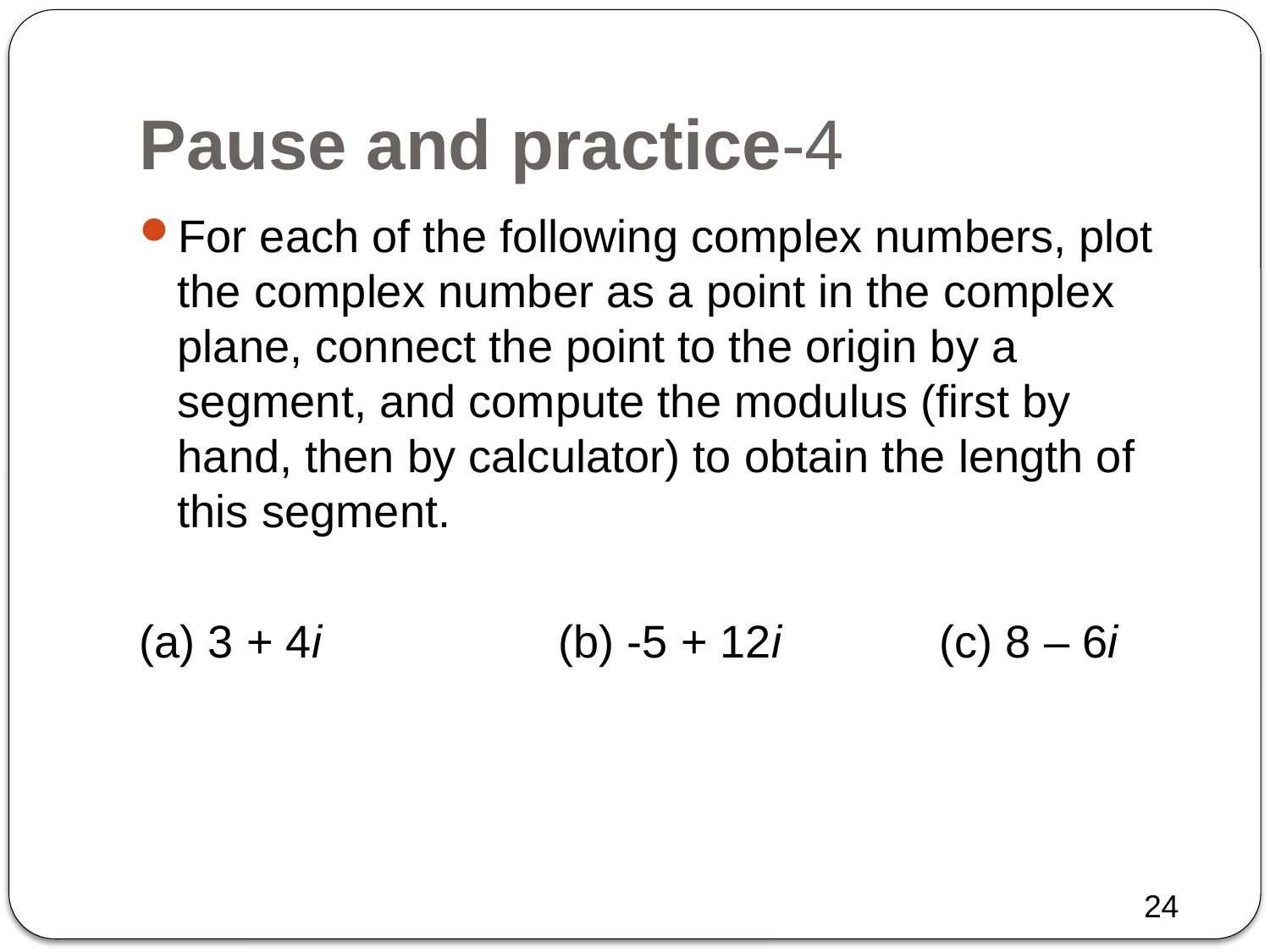

# Pause and practice-4
For each of the following complex numbers, plot the complex number as a point in the complex plane, connect the point to the origin by a segment, and compute the modulus (first by hand, then by calculator) to obtain the length of this segment.

(a) 3 + 4i		(b) -5 + 12i		(c) 8 – 6i

24